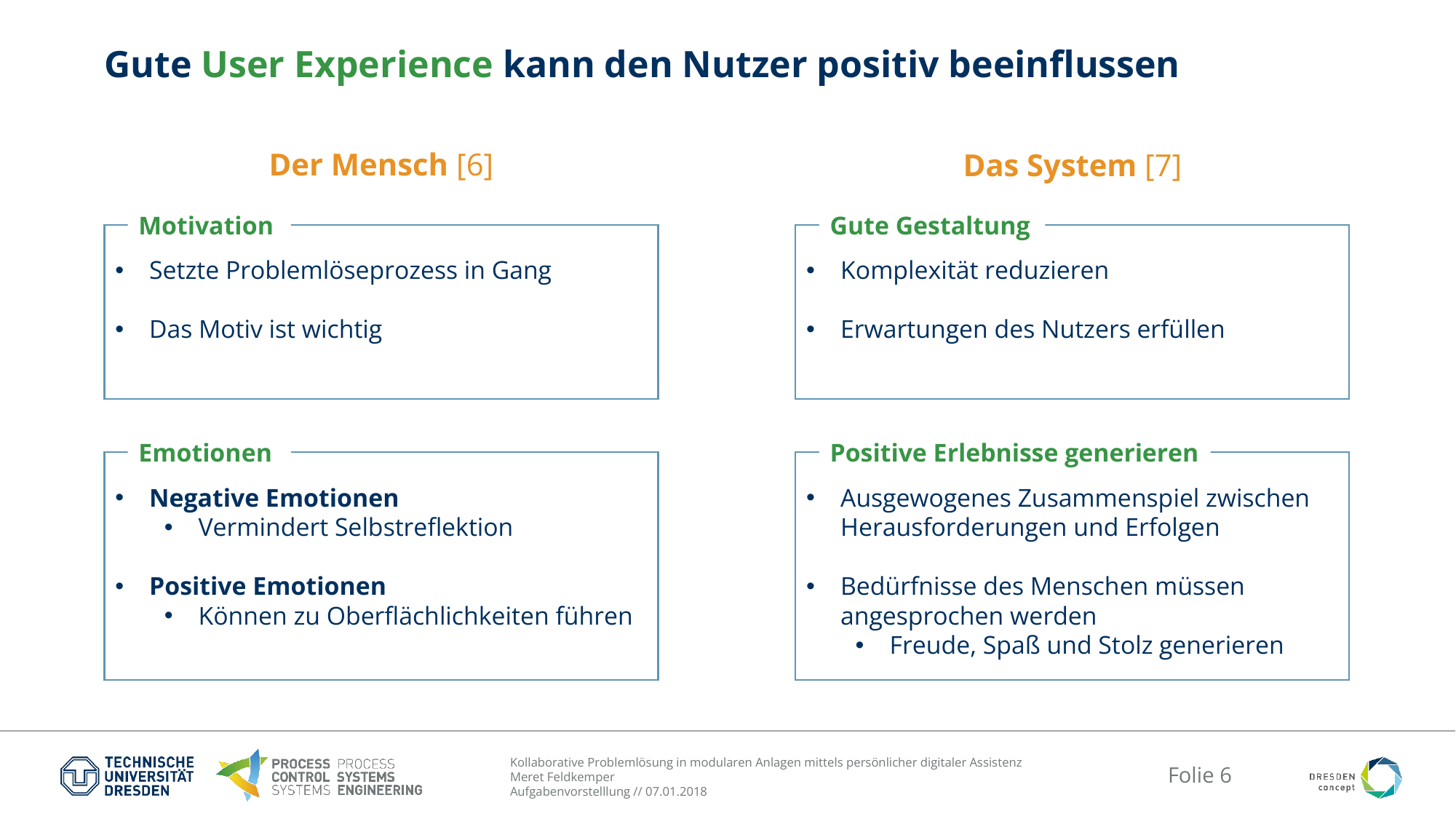

# Gute User Experience kann den Nutzer positiv beeinflussen
Der Mensch [6]
Das System [7]
Motivation
Setzte Problemlöseprozess in Gang

Das Motiv ist wichtig
Gute Gestaltung
Komplexität reduzieren

Erwartungen des Nutzers erfüllen
Emotionen
Negative Emotionen
Vermindert Selbstreflektion

Positive Emotionen
Können zu Oberflächlichkeiten führen
Positive Erlebnisse generieren
Ausgewogenes Zusammenspiel zwischen Herausforderungen und Erfolgen

Bedürfnisse des Menschen müssen angesprochen werden
Freude, Spaß und Stolz generieren